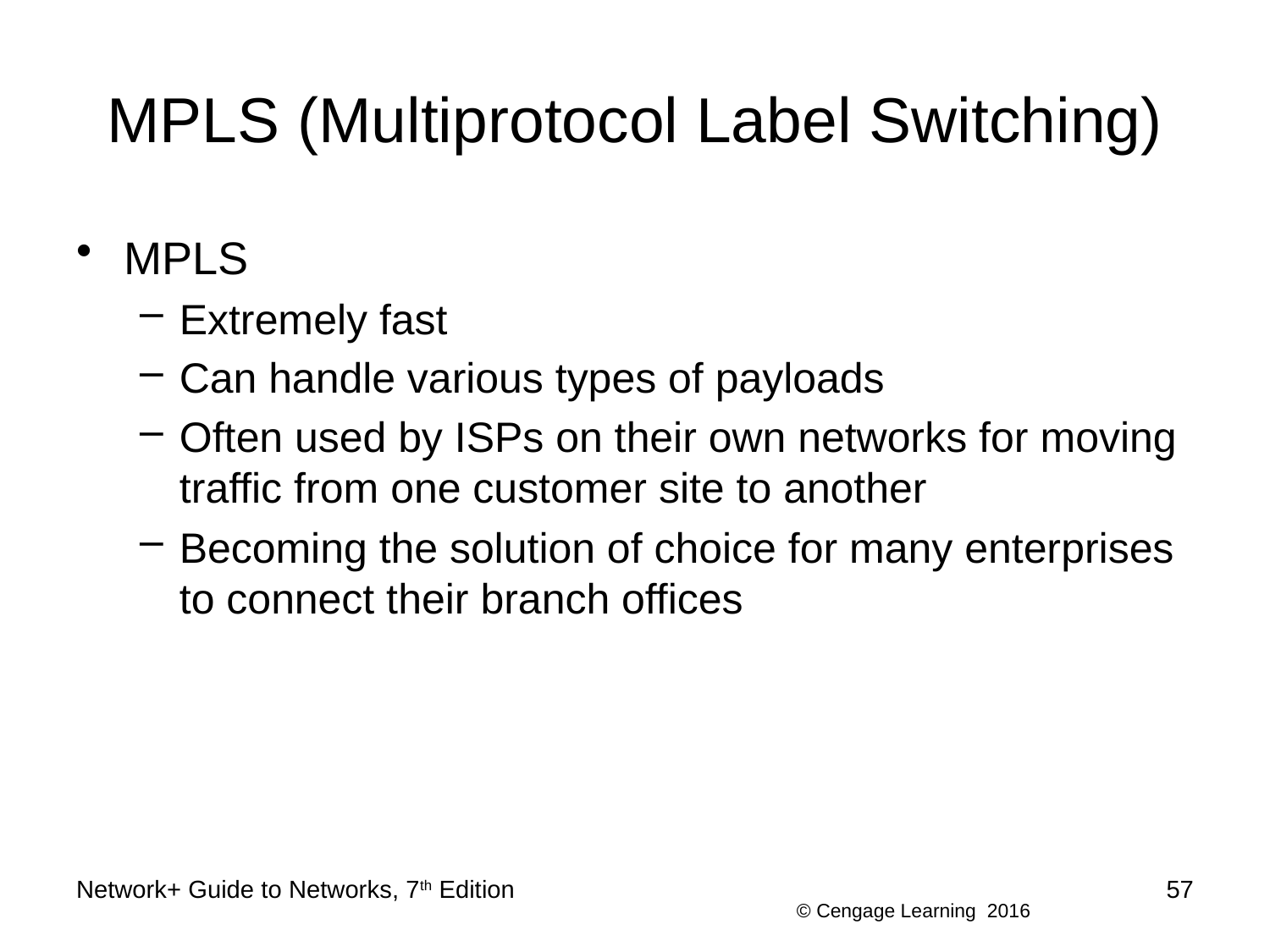

# MPLS (Multiprotocol Label Switching)
MPLS
Extremely fast
Can handle various types of payloads
Often used by ISPs on their own networks for moving traffic from one customer site to another
Becoming the solution of choice for many enterprises to connect their branch offices
Network+ Guide to Networks, 7th Edition
57